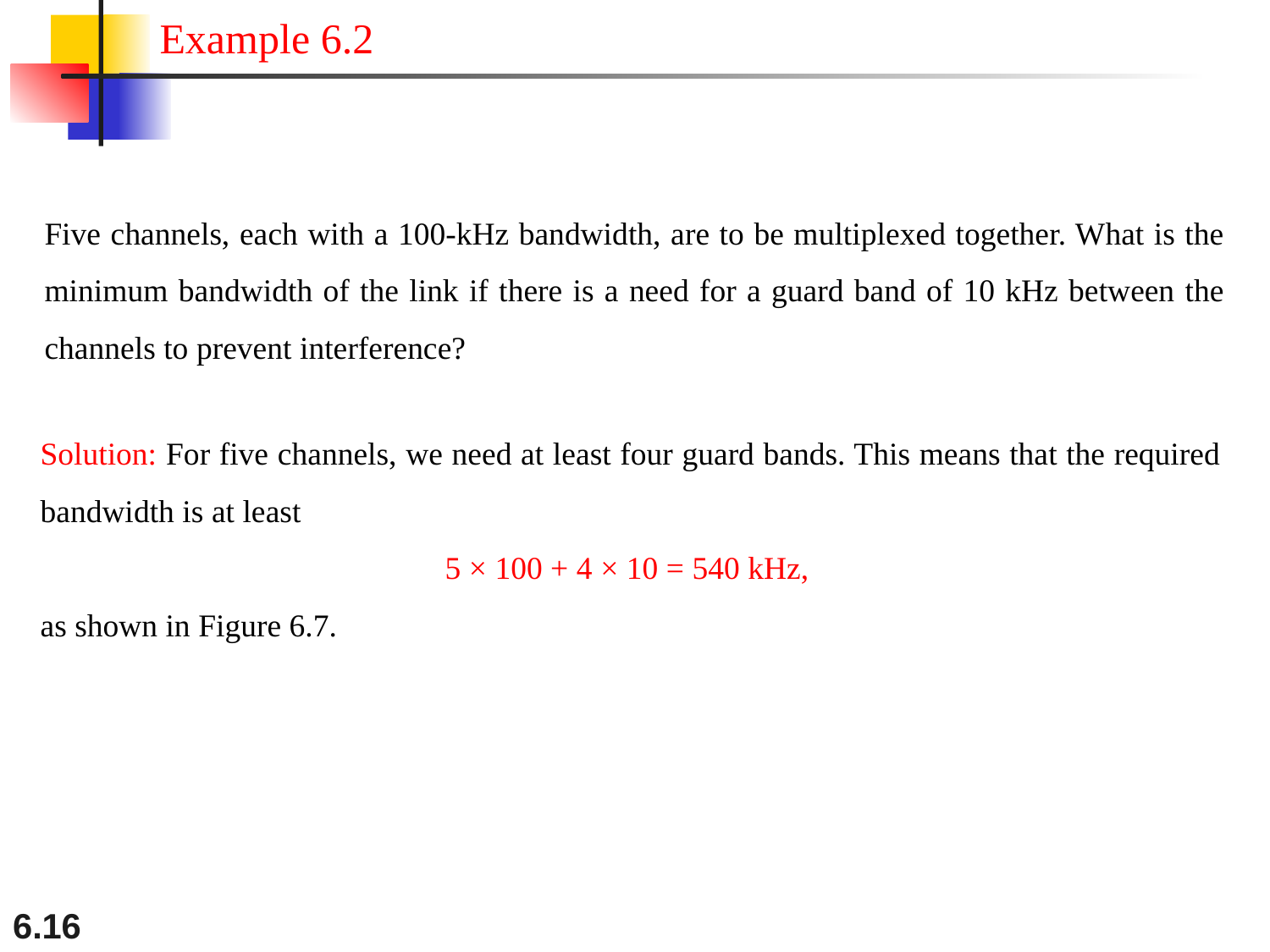

Example 6.2

Five channels, each with a 100-kHz bandwidth, are to be multiplexed together. What is the minimum bandwidth of the link if there is a need for a guard band of 10 kHz between the channels to prevent interference?
Solution: For five channels, we need at least four guard bands. This means that the required bandwidth is at least
5 × 100 + 4 × 10 = 540 kHz,
as shown in Figure 6.7.
6.16